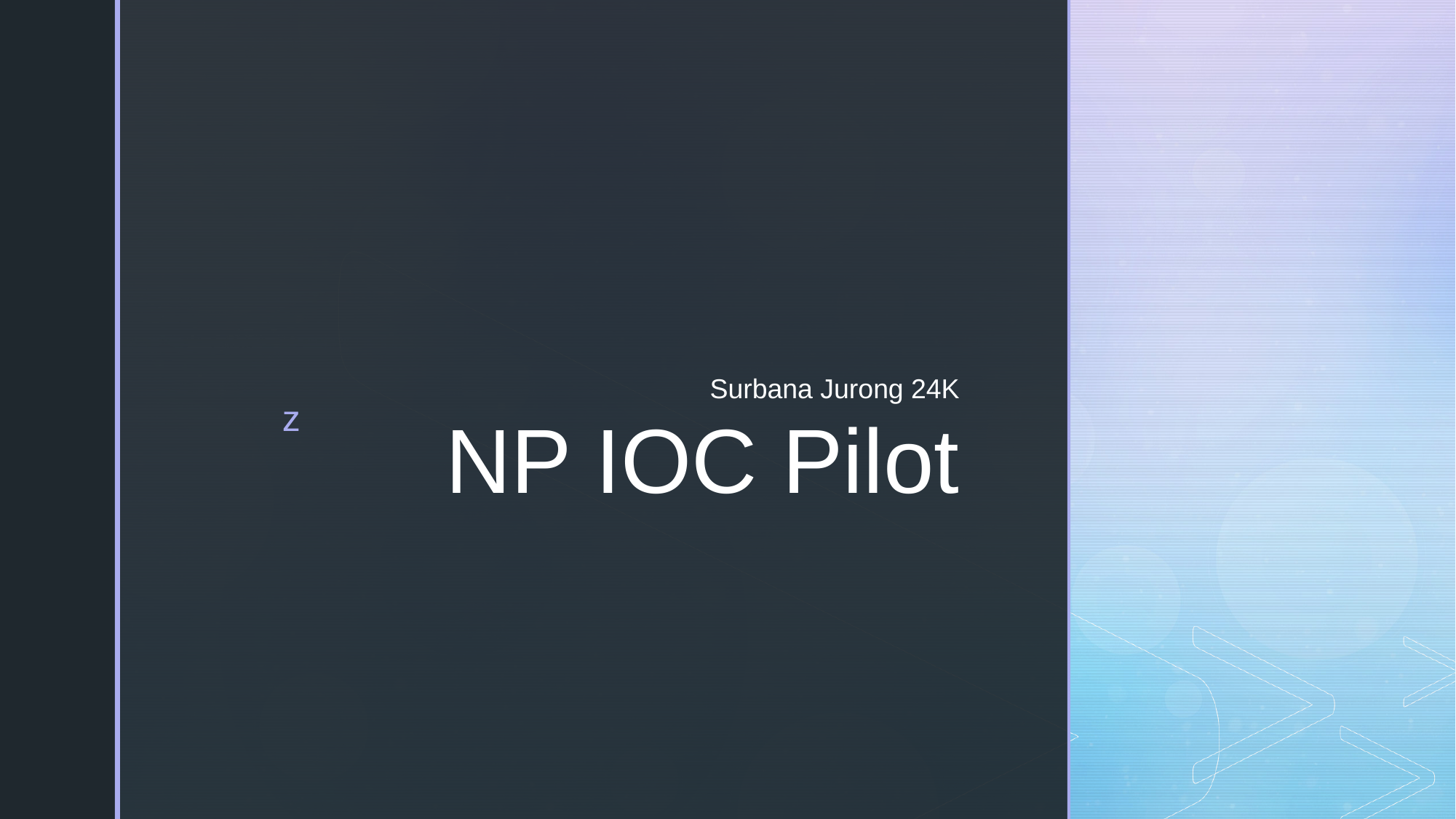

Surbana Jurong 24K
# NP IOC Pilot